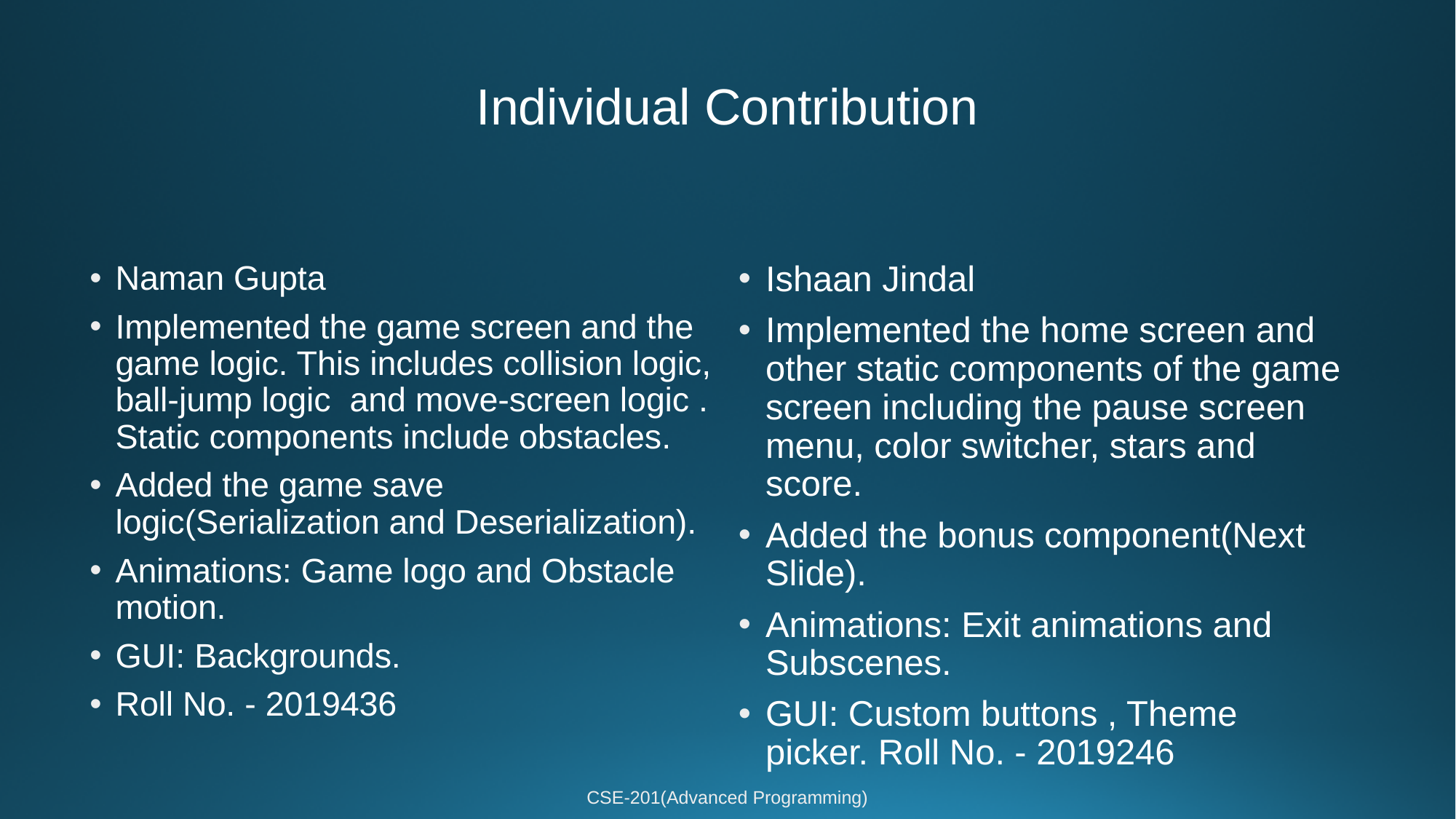

# Individual Contribution
Naman Gupta
Implemented the game screen and the game logic. This includes collision logic, ball-jump logic  and move-screen logic . Static components include obstacles.
Added the game save logic(Serialization and Deserialization).
Animations: Game logo and Obstacle motion.
GUI: Backgrounds.
Roll No. - 2019436
Ishaan Jindal
Implemented the home screen and other static components of the game screen including the pause screen menu, color switcher, stars and score.
Added the bonus component(Next Slide).
Animations: Exit animations and Subscenes.
GUI: Custom buttons , Theme picker. Roll No. - 2019246
CSE-201(Advanced Programming)